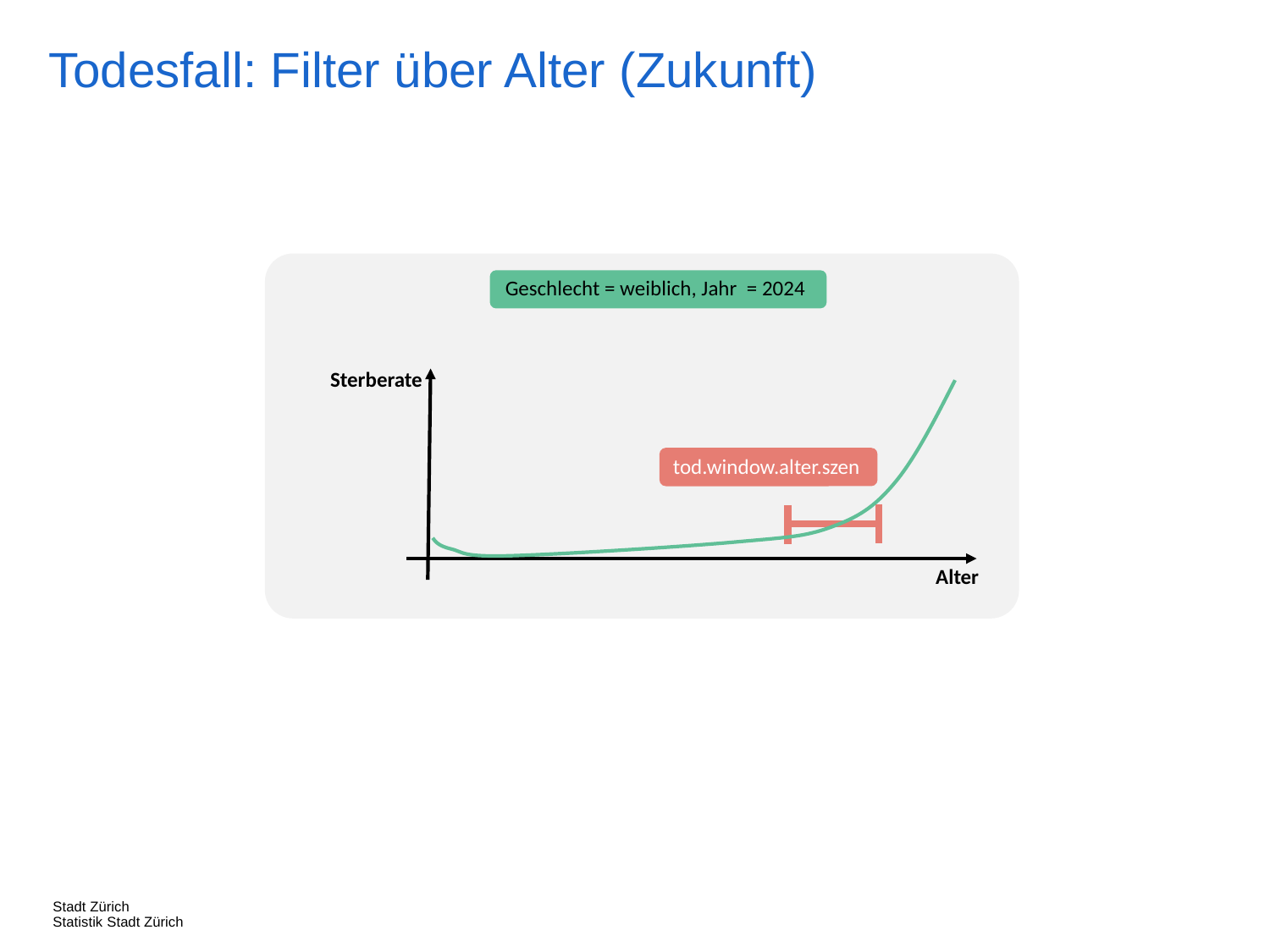

Todesfall: Filter über Alter (Zukunft)

Geschlecht = weiblich, Jahr  = 2024

Sterberate

tod.window.alter.szen

Alter
Stadt Zürich
Statistik Stadt Zürich